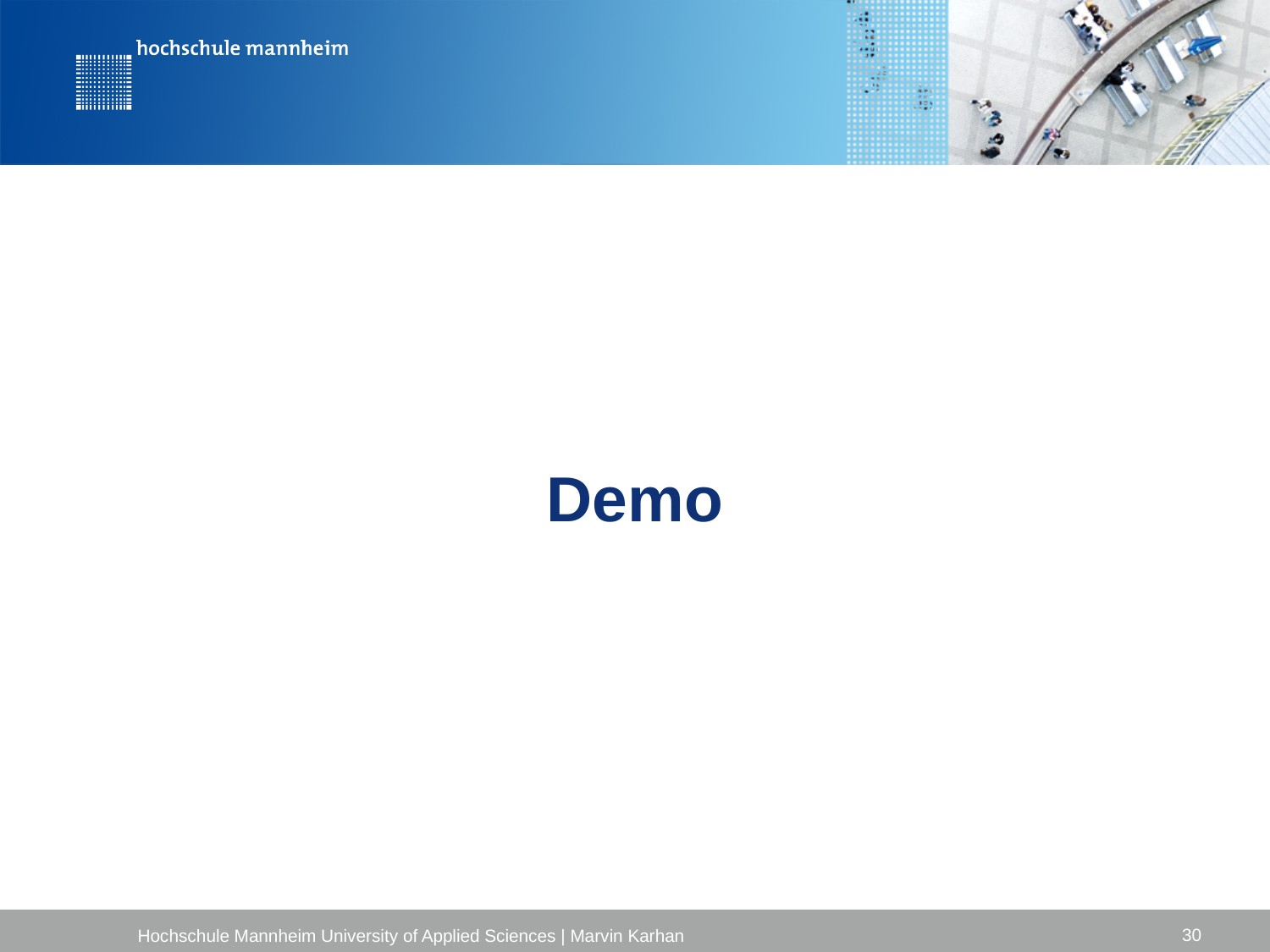

# Demo

30
Hochschule Mannheim University of Applied Sciences | Marvin Karhan